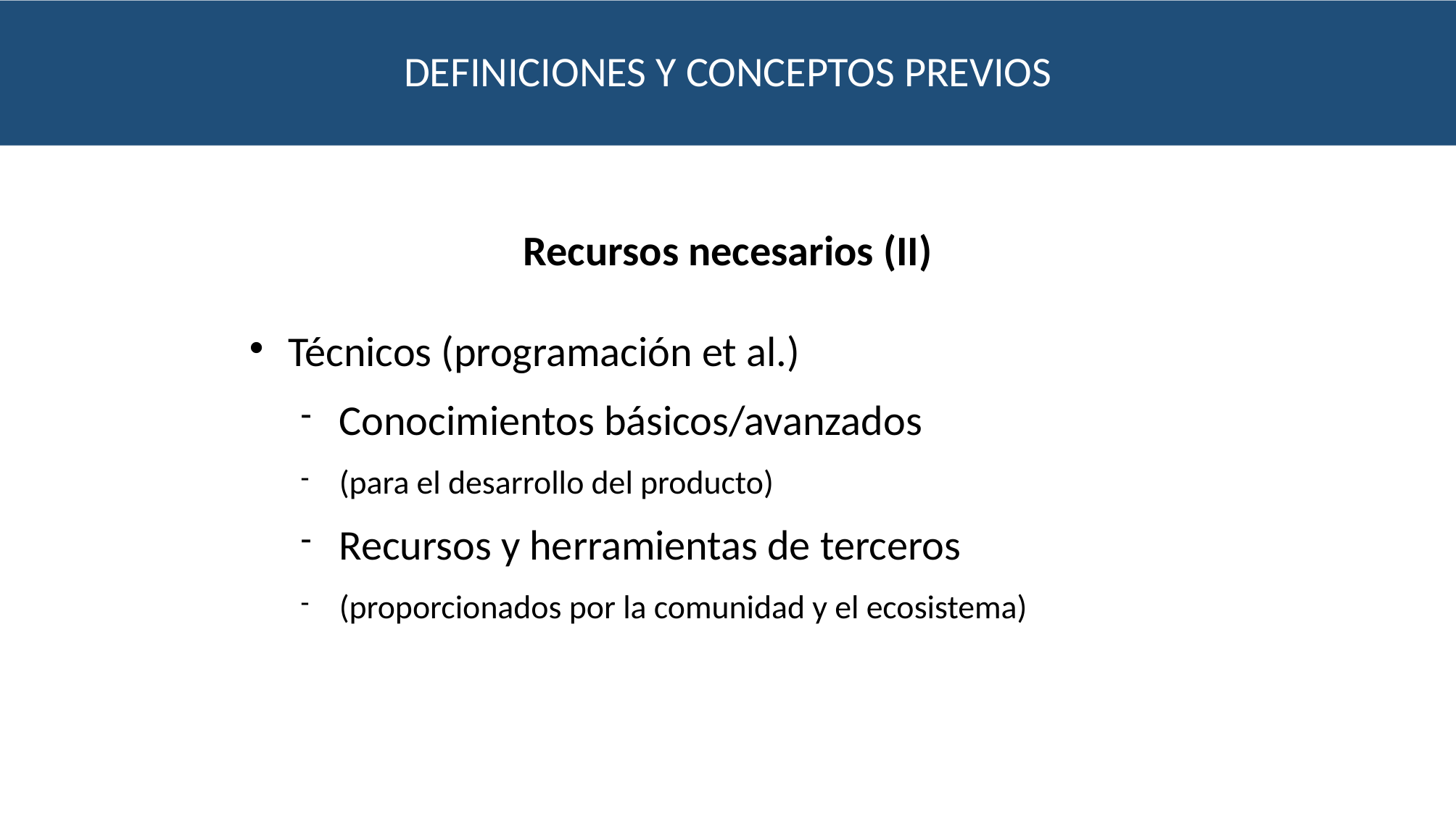

DEFINICIONES Y CONCEPTOS PREVIOS

Recursos necesarios (II)

Técnicos (programación et al.)
Conocimientos básicos/avanzados
(para el desarrollo del producto)
Recursos y herramientas de terceros
(proporcionados por la comunidad y el ecosistema)